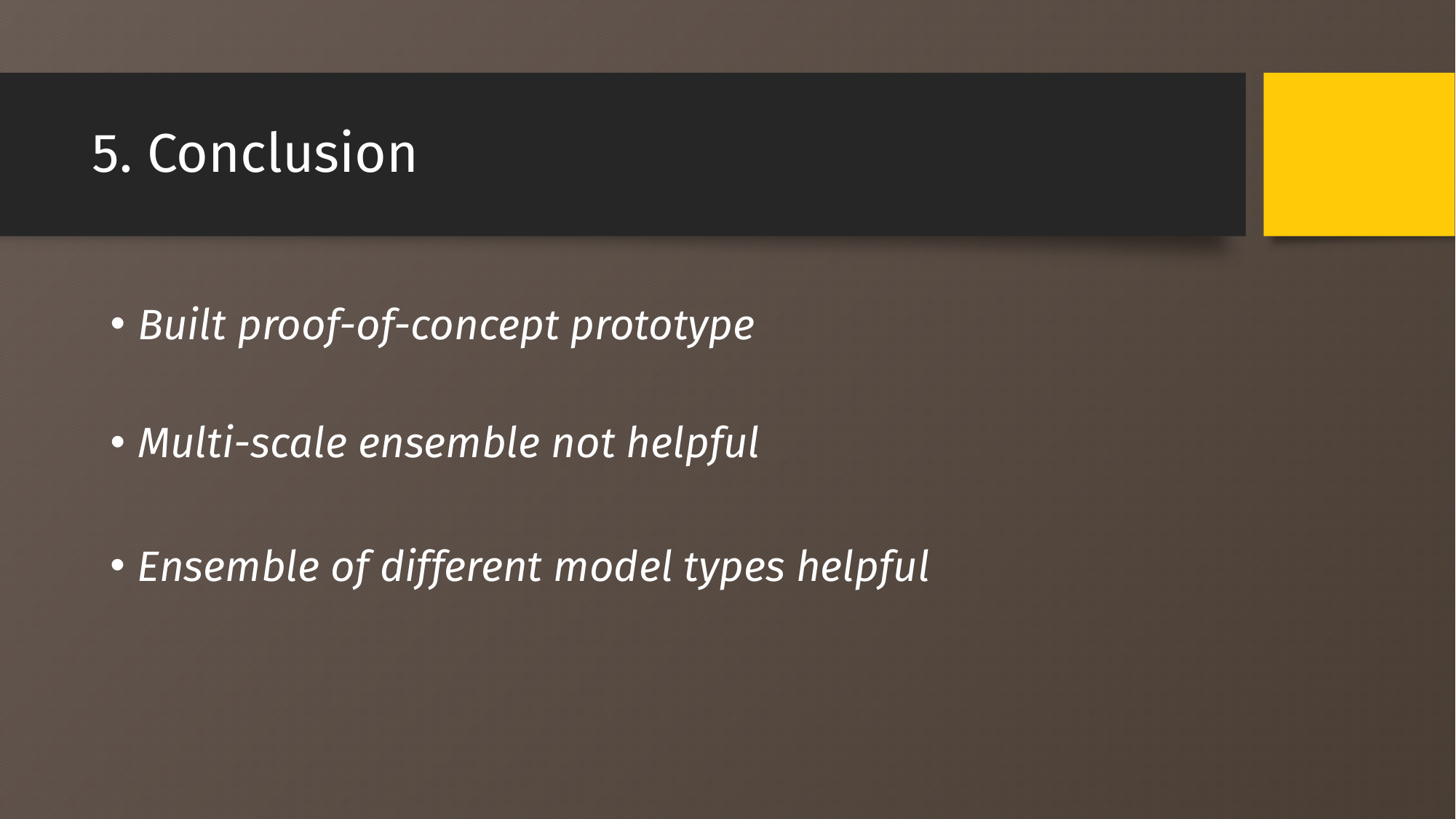

# 5. Conclusion
Built proof-of-concept prototype
Multi-scale ensemble not helpful
Ensemble of different model types helpful